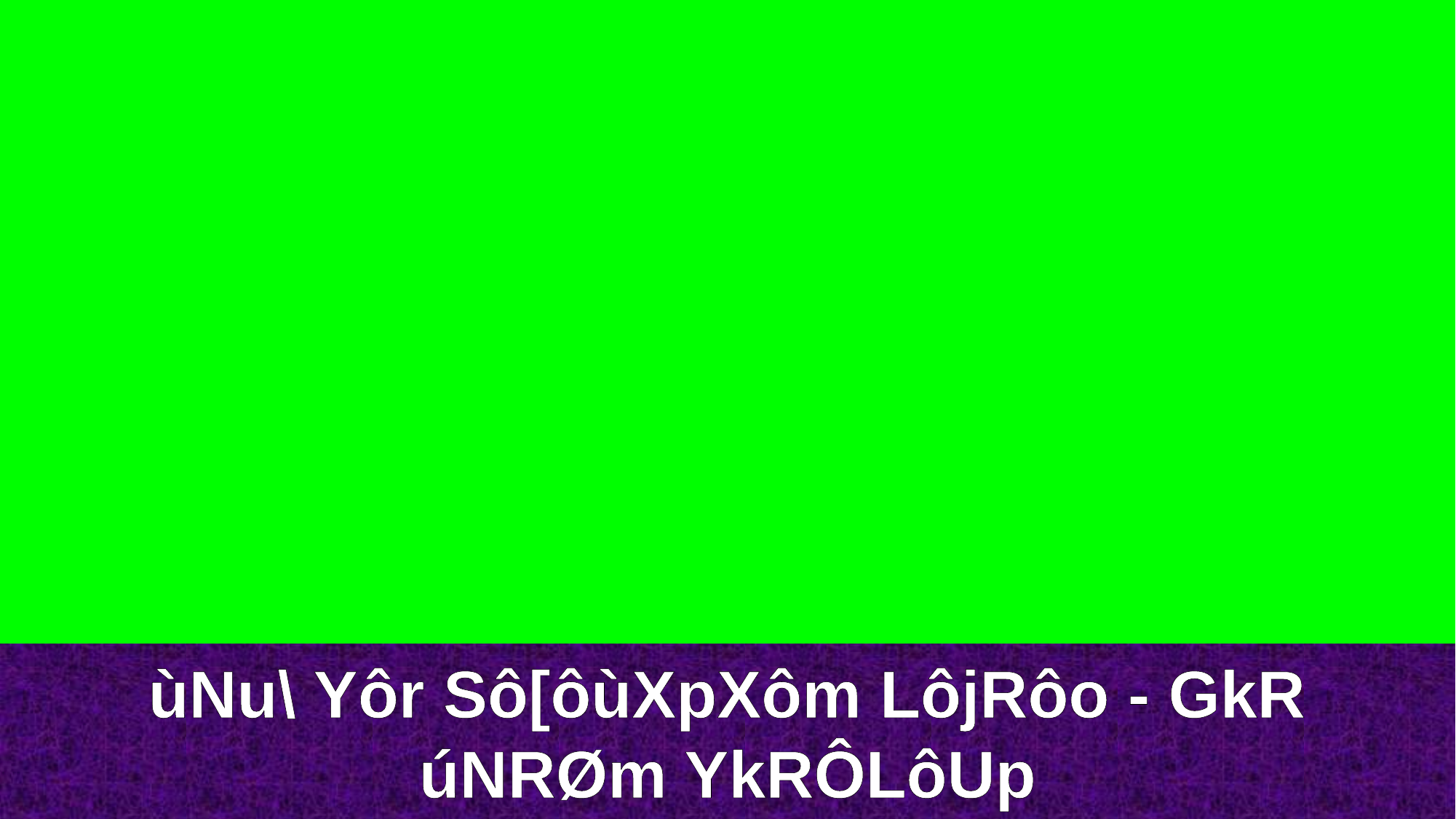

ùNu\ Yôr Sô[ôùXpXôm LôjRôo - GkR
úNRØm YkRÔLôUp